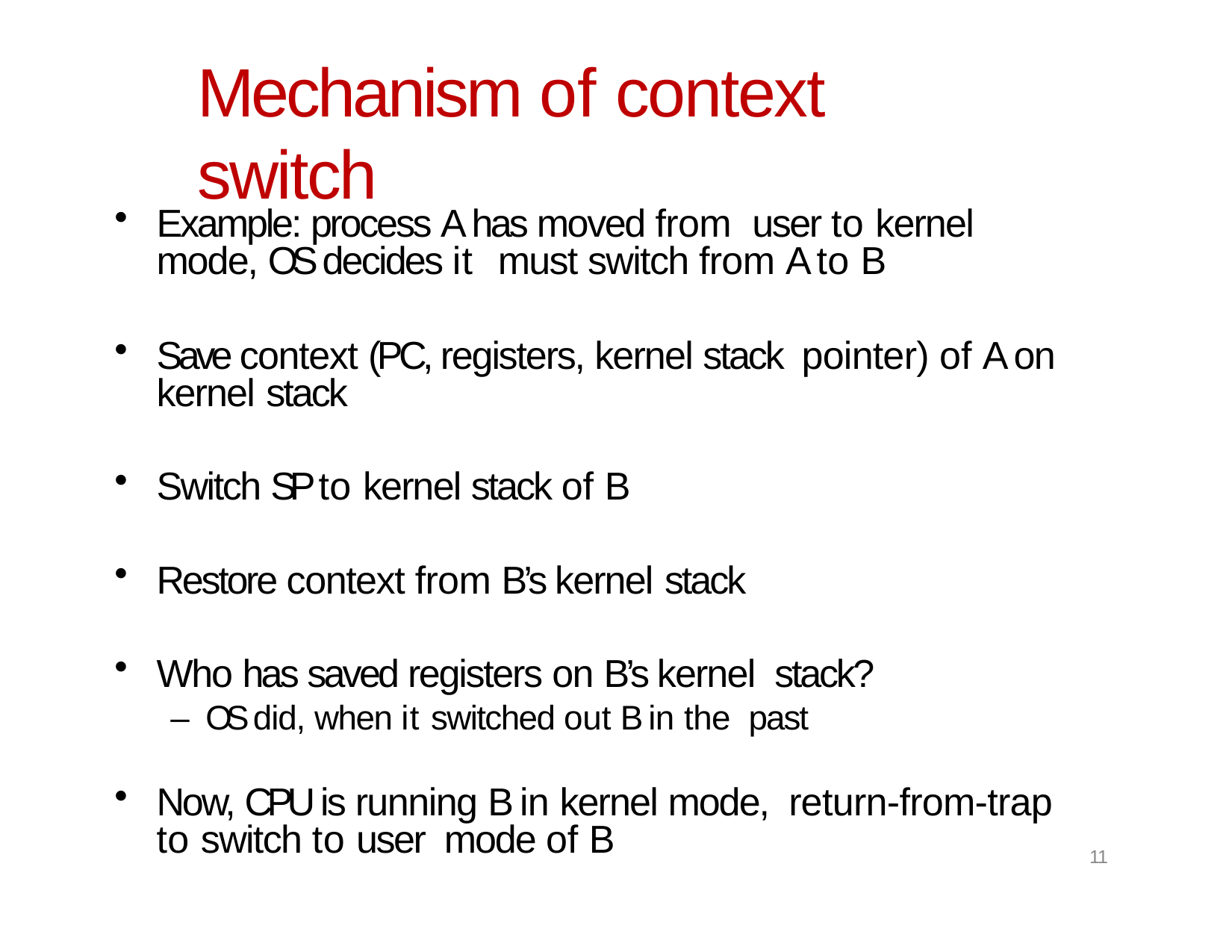

# Mechanism of context switch
Example: process A has moved from  user to kernel mode, OS decides it  must switch from A to B

Save context (PC, registers, kernel stack  pointer) of A on kernel stack

Switch SP to kernel stack of B

Restore context from B’s kernel stack

Who has saved registers on B’s kernel  stack?
–	OS did, when it switched out B in the  past

Now, CPU is running B in kernel mode,  return-from-trap to switch to user  mode of B
11